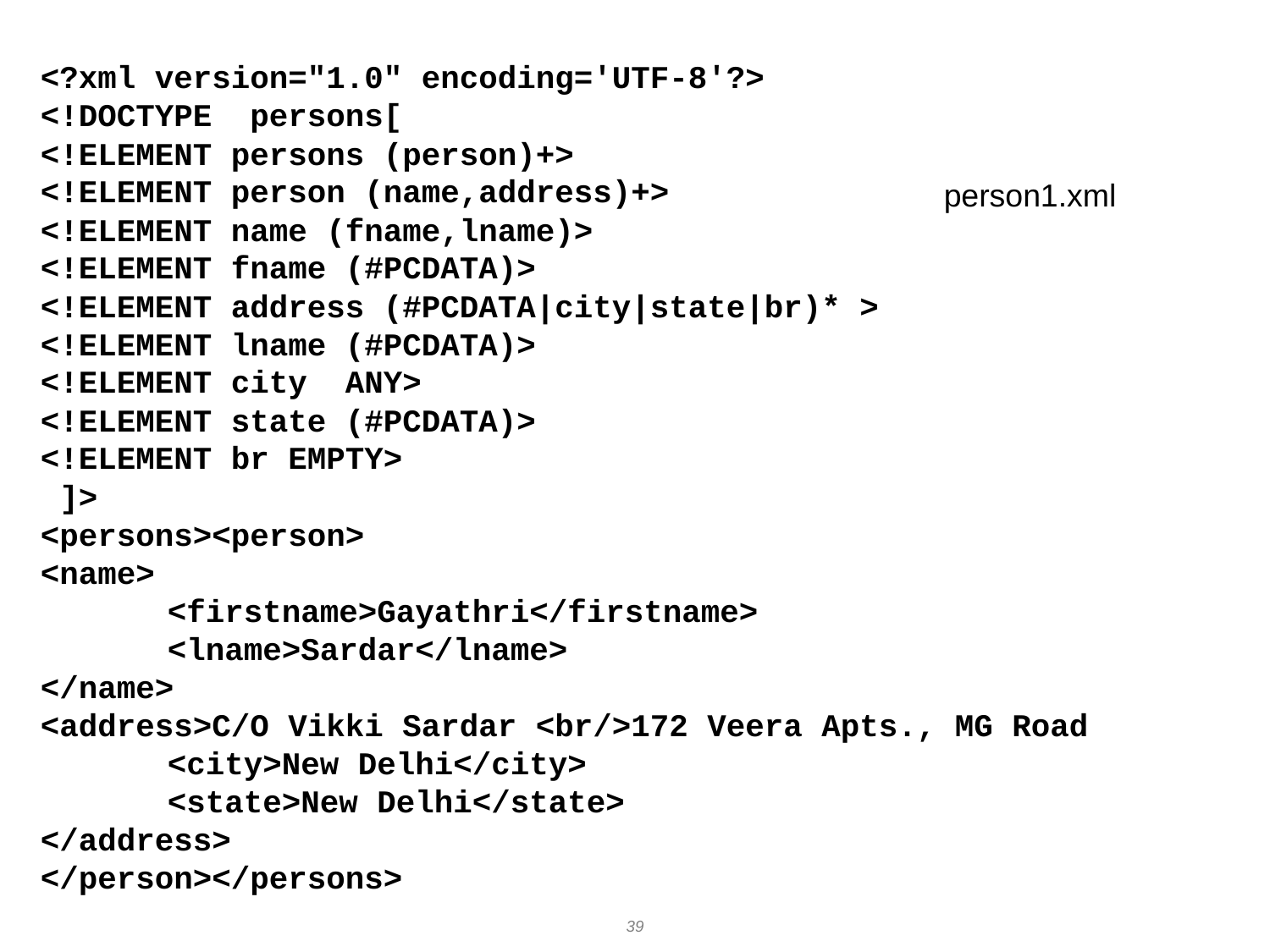

<?xml version="1.0" encoding='UTF-8'?>
<!DOCTYPE  persons[
<!ELEMENT persons (person)+>
<!ELEMENT person (name,address)+>
<!ELEMENT name (fname,lname)>
<!ELEMENT fname (#PCDATA)>
<!ELEMENT address (#PCDATA|city|state|br)* >
<!ELEMENT lname (#PCDATA)>
<!ELEMENT city  ANY>
<!ELEMENT state (#PCDATA)>
<!ELEMENT br EMPTY>
 ]>
<persons><person>
<name>
	<firstname>Gayathri</firstname>
	<lname>Sardar</lname>
</name>
<address>C/O Vikki Sardar <br/>172 Veera Apts., MG Road
	<city>New Delhi</city>
	<state>New Delhi</state>
</address>
</person></persons>
person1.xml
39